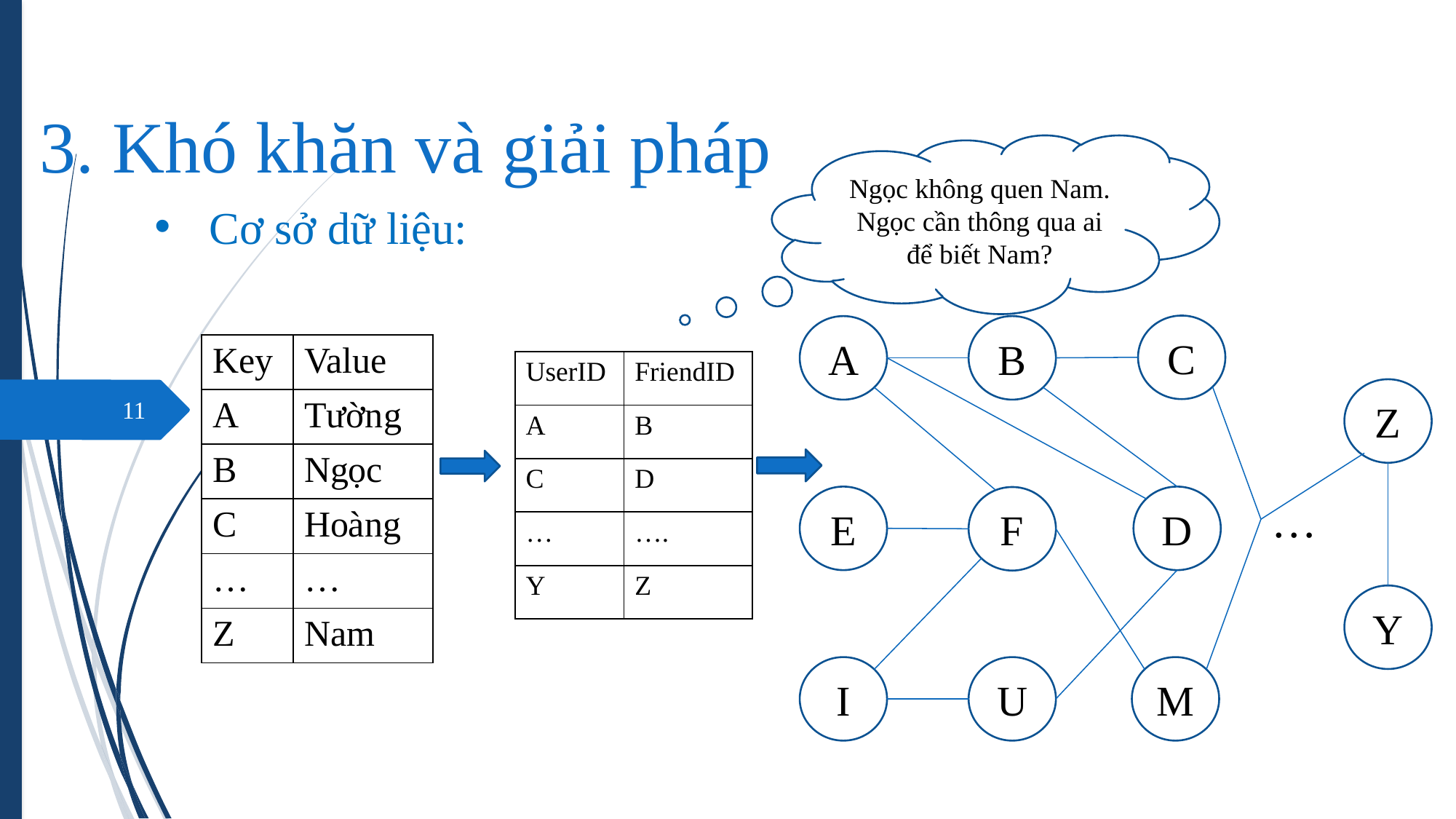

# 3. Khó khăn và giải pháp
Ngọc không quen Nam. Ngọc cần thông qua ai để biết Nam?
Cơ sở dữ liệu:
C
A
B
| Key | Value |
| --- | --- |
| A | Tường |
| B | Ngọc |
| C | Hoàng |
| … | … |
| Z | Nam |
| UserID | FriendID |
| --- | --- |
| A | B |
| C | D |
| … | …. |
| Y | Z |
Z
11

E
D
…
F
Y
M
U
I